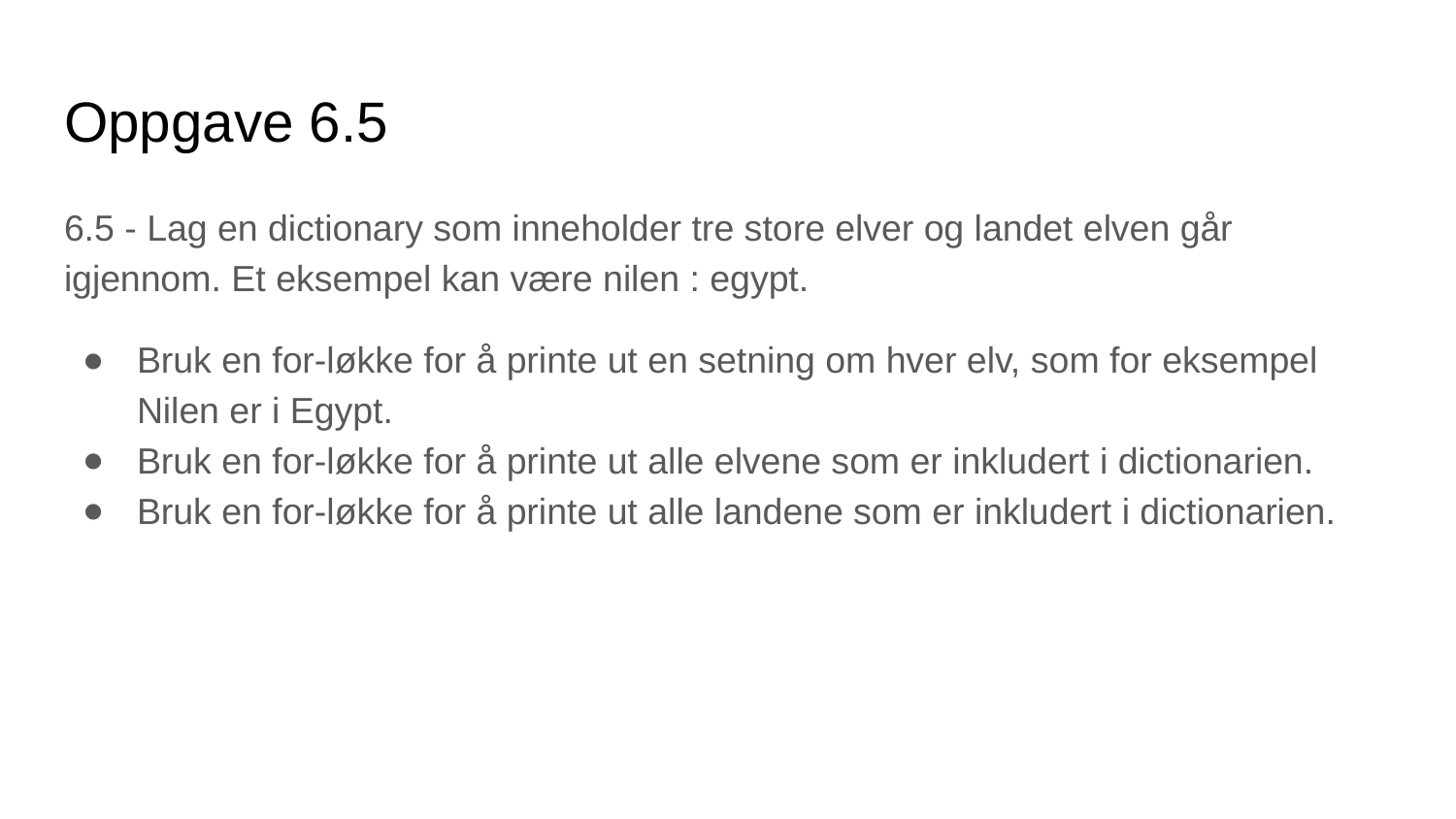

# Oppgave 6.5

6.5 - Lag en dictionary som inneholder tre store elver og landet elven går igjennom. Et eksempel kan være nilen : egypt.
Bruk en for-løkke for å printe ut en setning om hver elv, som for eksempel Nilen er i Egypt.
Bruk en for-løkke for å printe ut alle elvene som er inkludert i dictionarien.
Bruk en for-løkke for å printe ut alle landene som er inkludert i dictionarien.